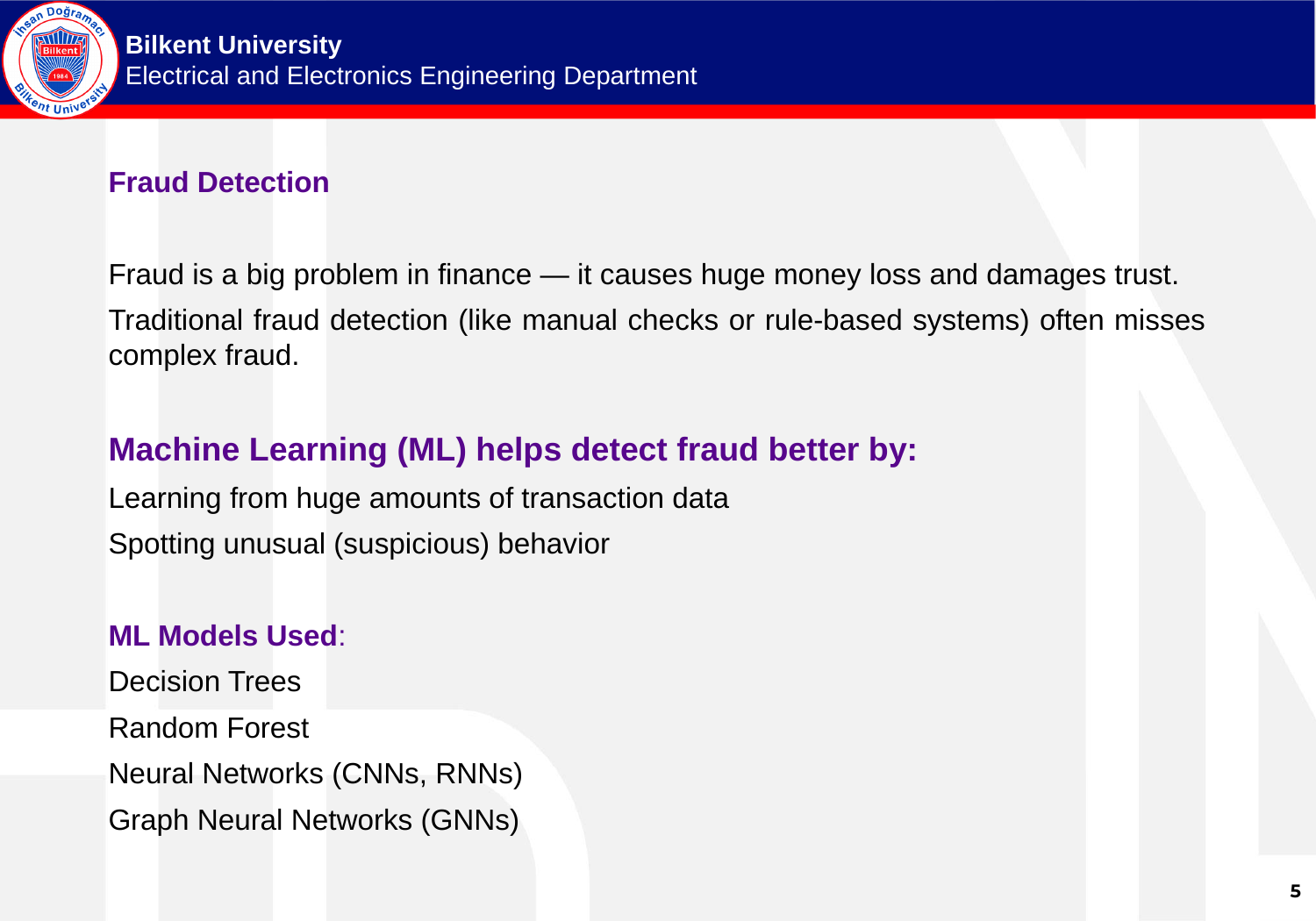

Fraud Detection

Fraud is a big problem in finance — it causes huge money loss and damages trust.
Traditional fraud detection (like manual checks or rule-based systems) often misses complex fraud.

Machine Learning (ML) helps detect fraud better by:
Learning from huge amounts of transaction data
Spotting unusual (suspicious) behavior

ML Models Used:
Decision Trees
Random Forest
Neural Networks (CNNs, RNNs)
Graph Neural Networks (GNNs)